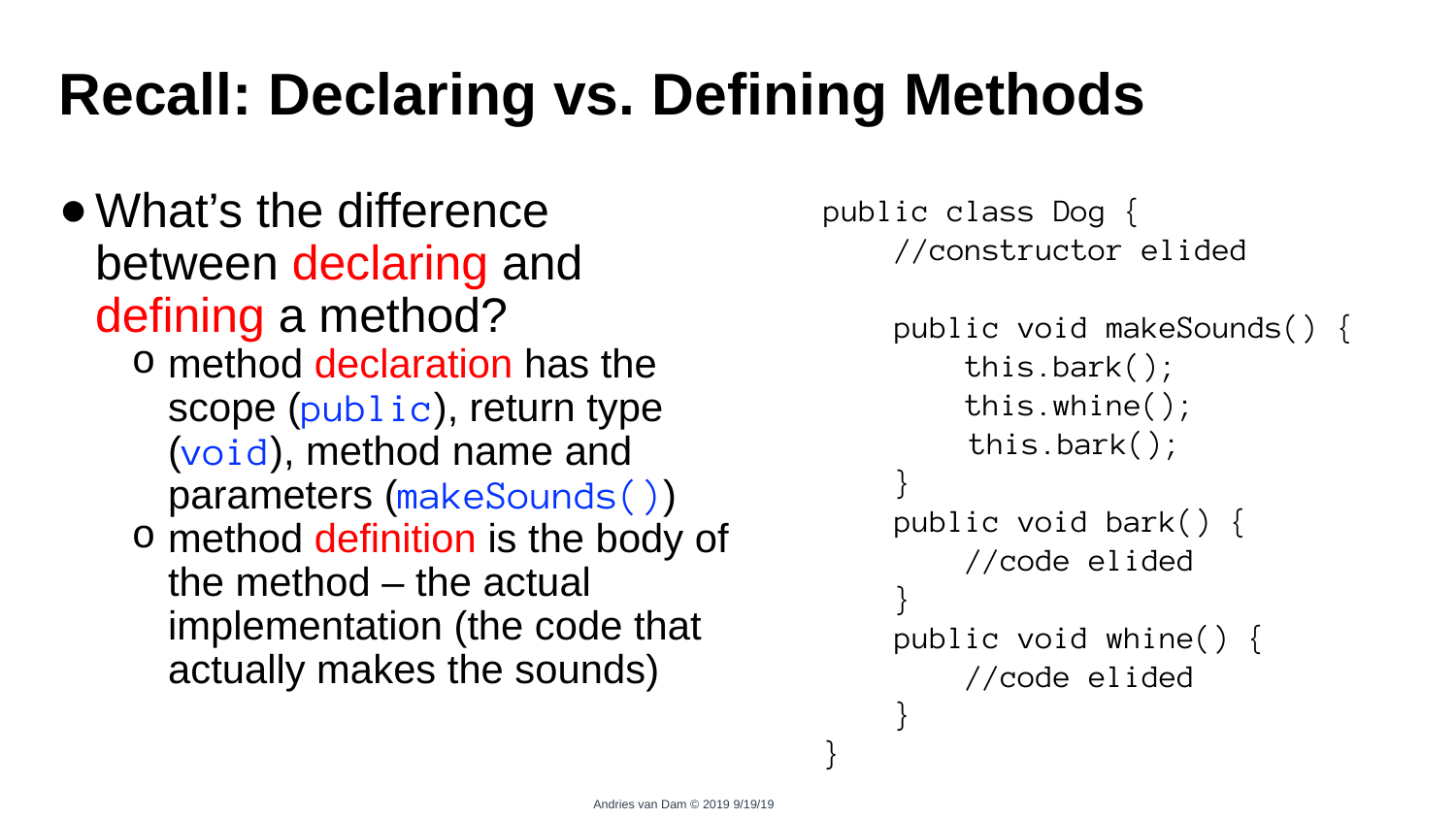

# Recall: Declaring vs. Defining Methods
public class Dog {
    //constructor elided

    public void makeSounds() {
        this.bark();
        this.whine();
	this.bark();
    }
    public void bark() {
        //code elided
    }
    public void whine() {
        //code elided
    }
}
What’s the difference between declaring and defining a method?
method declaration has the scope (public), return type (void), method name and parameters (makeSounds())
method definition is the body of the method – the actual implementation (the code that actually makes the sounds)